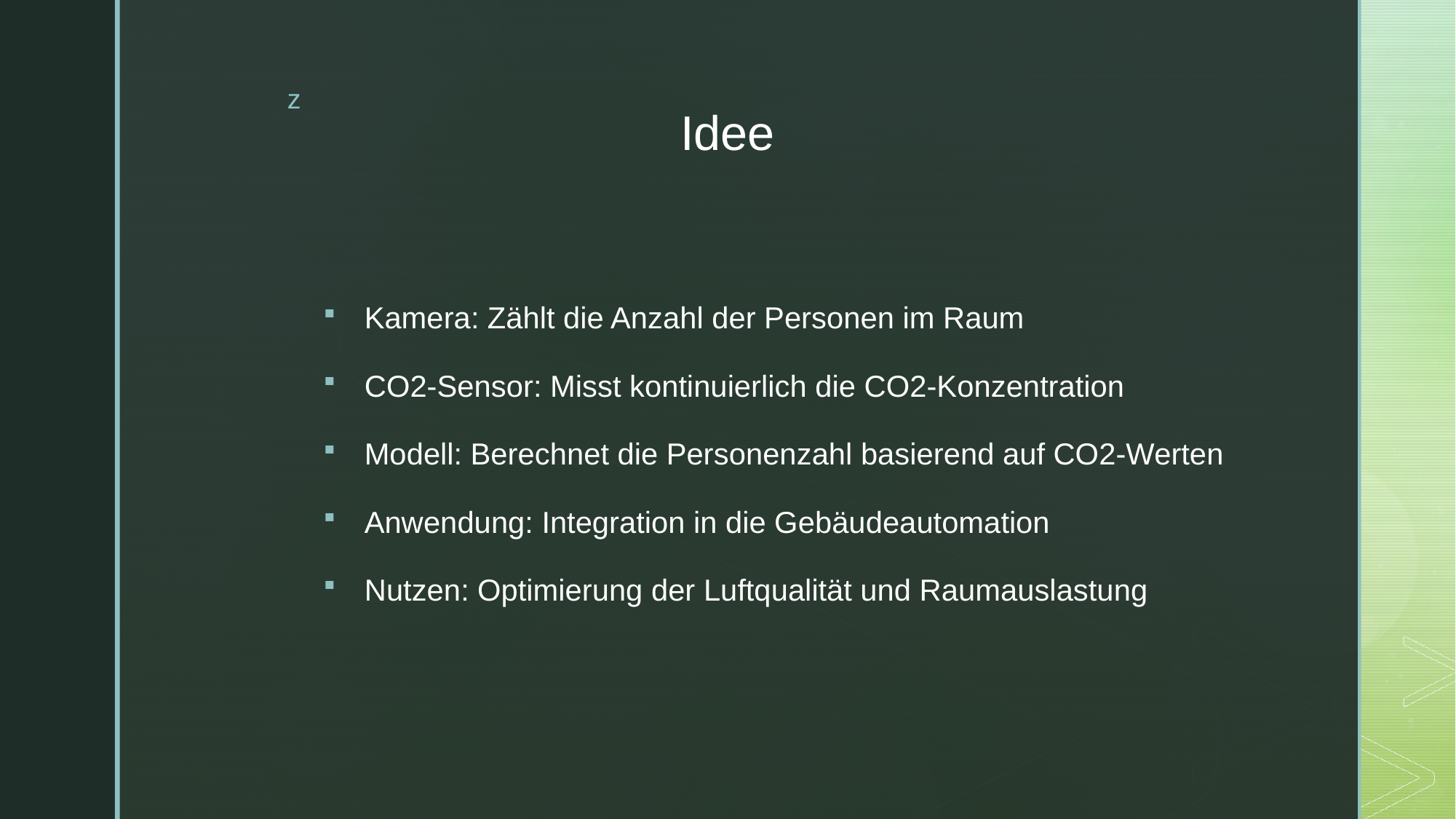

# Idee
Kamera: Zählt die Anzahl der Personen im Raum
CO2-Sensor: Misst kontinuierlich die CO2-Konzentration
Modell: Berechnet die Personenzahl basierend auf CO2-Werten
Anwendung: Integration in die Gebäudeautomation
Nutzen: Optimierung der Luftqualität und Raumauslastung